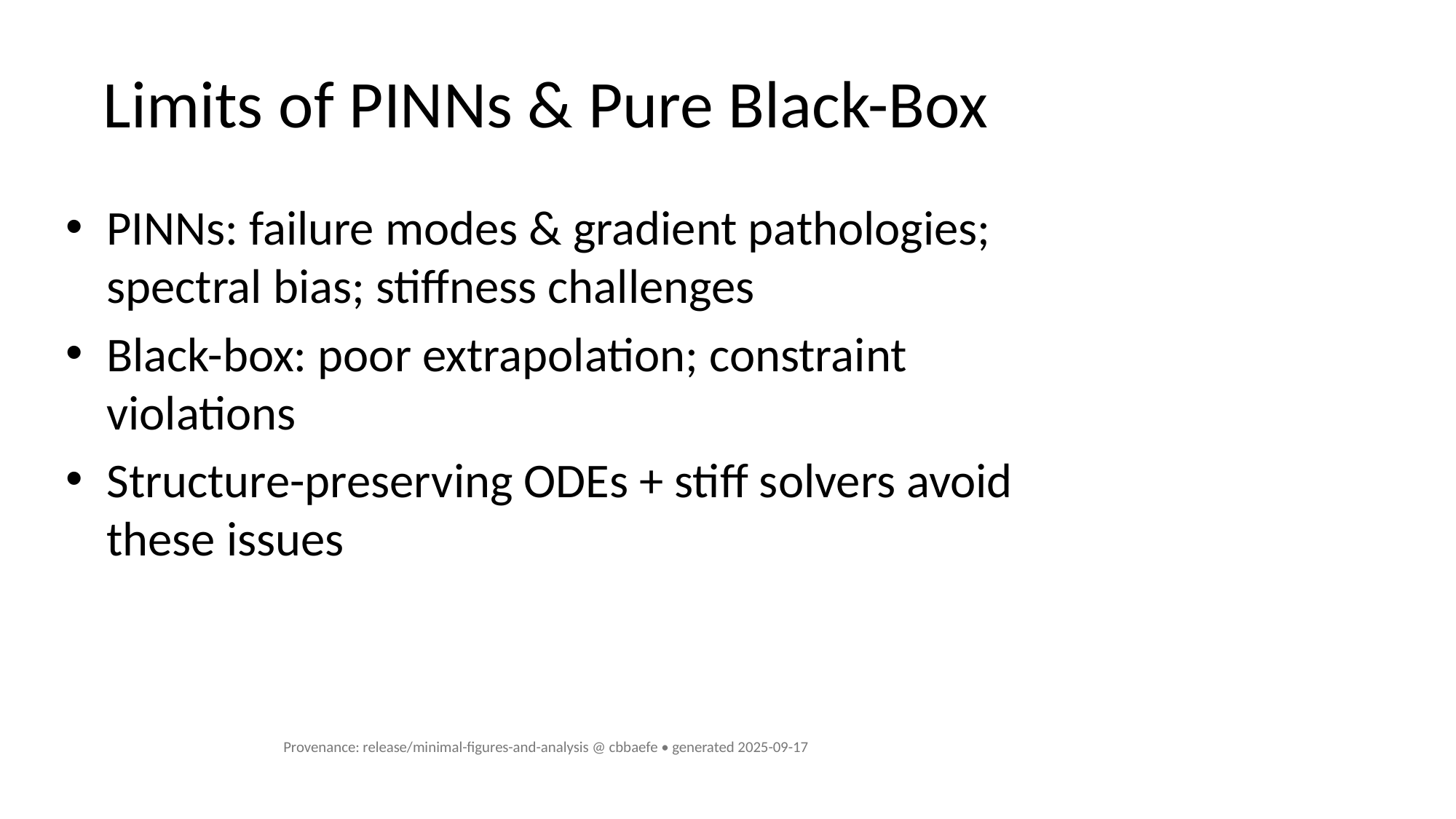

# Limits of PINNs & Pure Black-Box
PINNs: failure modes & gradient pathologies; spectral bias; stiffness challenges
Black-box: poor extrapolation; constraint violations
Structure-preserving ODEs + stiff solvers avoid these issues
Provenance: release/minimal-figures-and-analysis @ cbbaefe • generated 2025-09-17